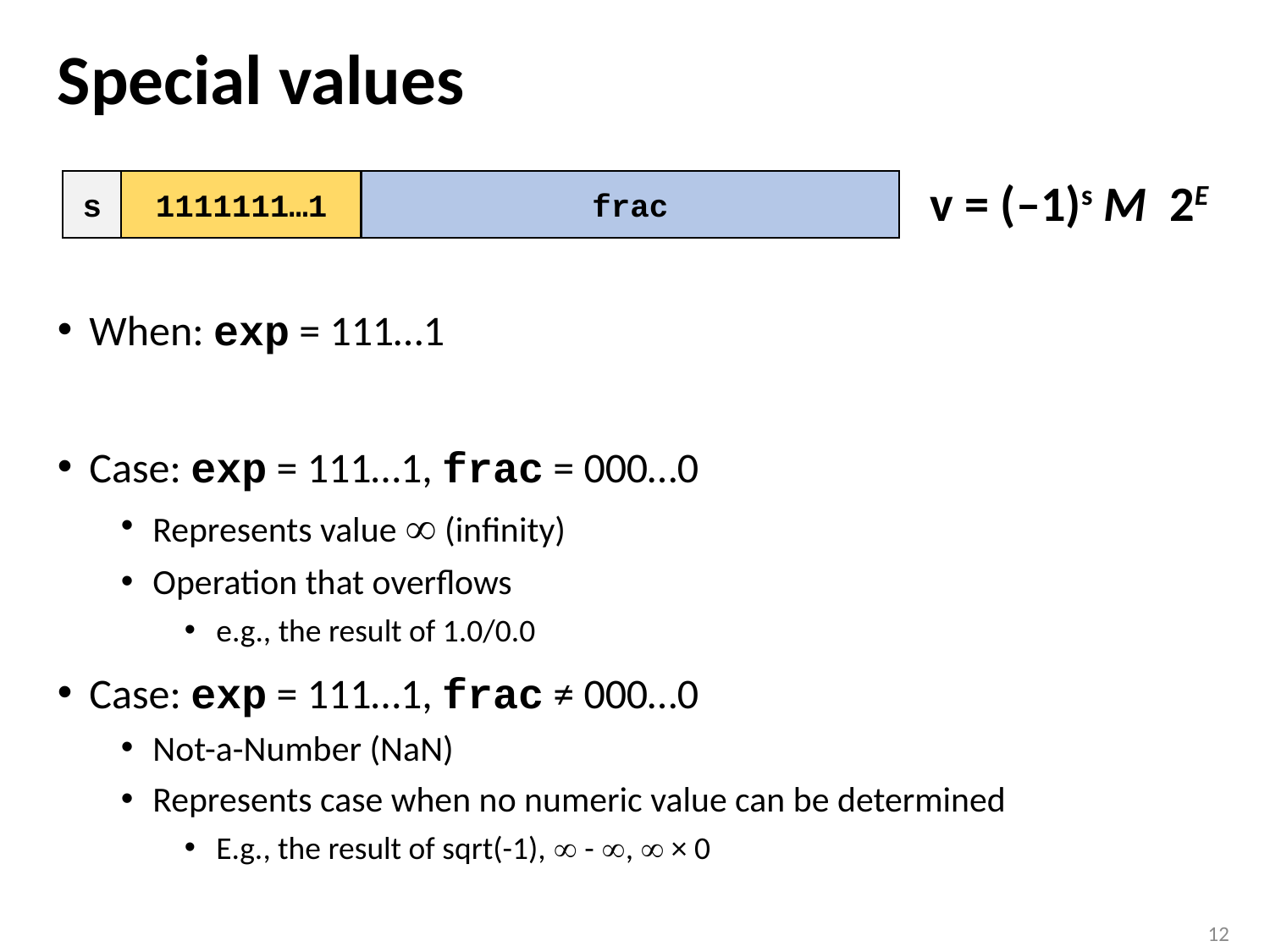

# Special values

When: exp = 111…1

Case: exp = 111…1, frac = 000…0
Represents value ∞ (infinity)
Operation that overflows
e.g., the result of 1.0/0.0
Case: exp = 111…1, frac ≠ 000…0
Not-a-Number (NaN)
Represents case when no numeric value can be determined
E.g., the result of sqrt(-1), ∞ - ∞, ∞ × 0
v = (–1)s M  2E
s
1111111…1
frac
12